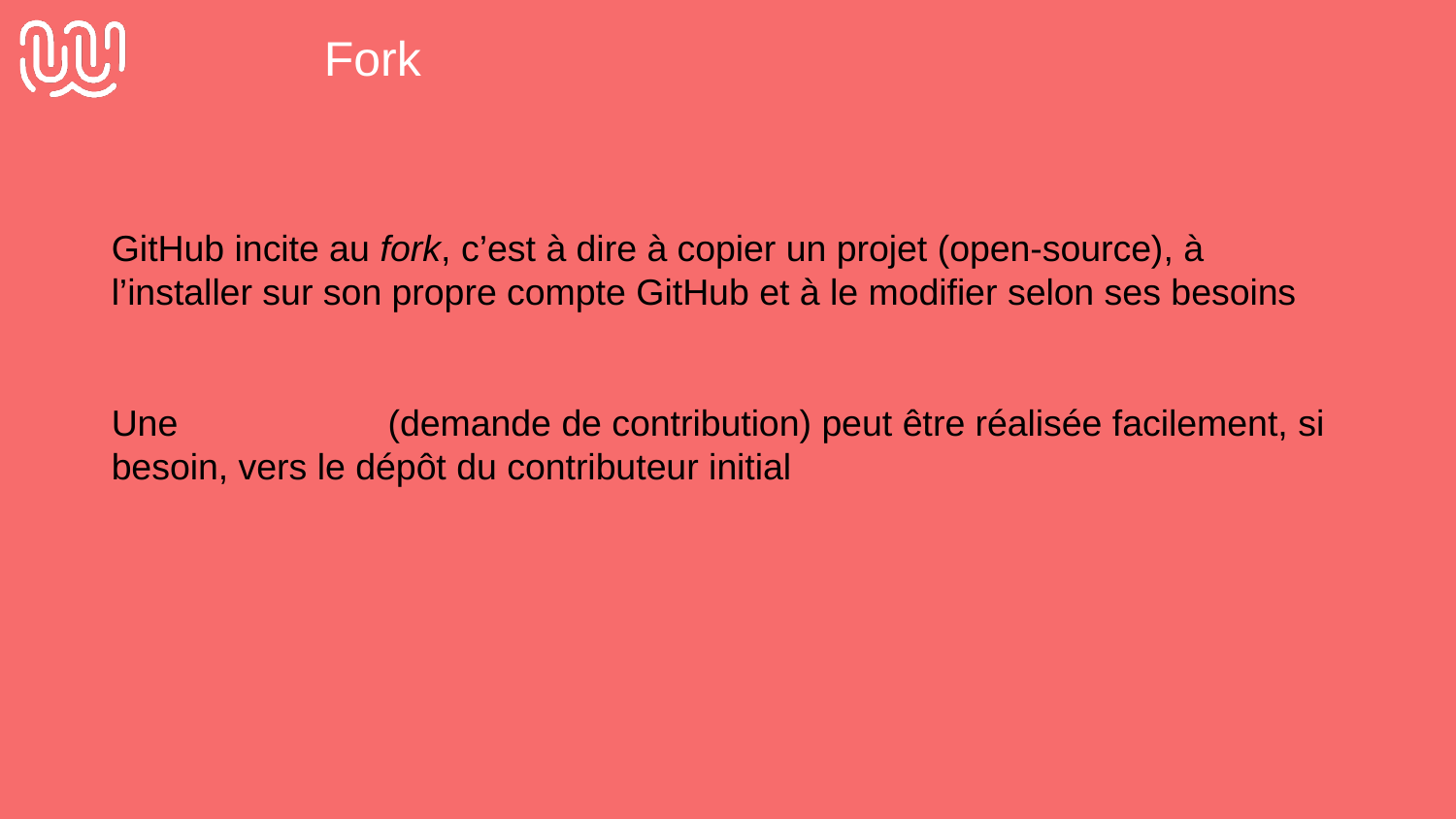

# Fork

GitHub incite au fork, c’est à dire à copier un projet (open-source), à l’installer sur son propre compte GitHub et à le modifier selon ses besoins

Une pull-request (demande de contribution) peut être réalisée facilement, si besoin, vers le dépôt du contributeur initial